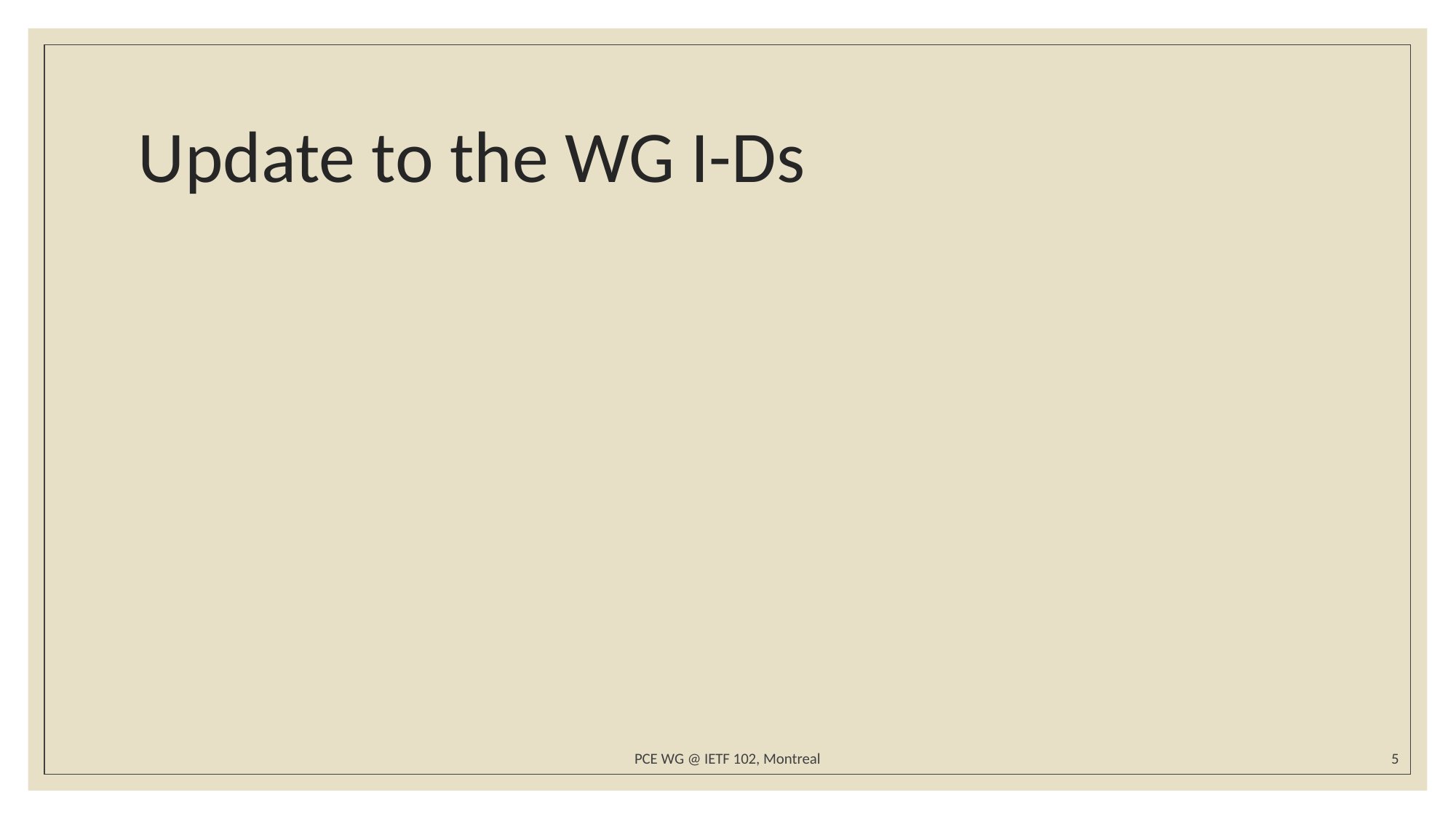

# Update to the WG I-Ds

PCE WG @ IETF 102, Montreal
5